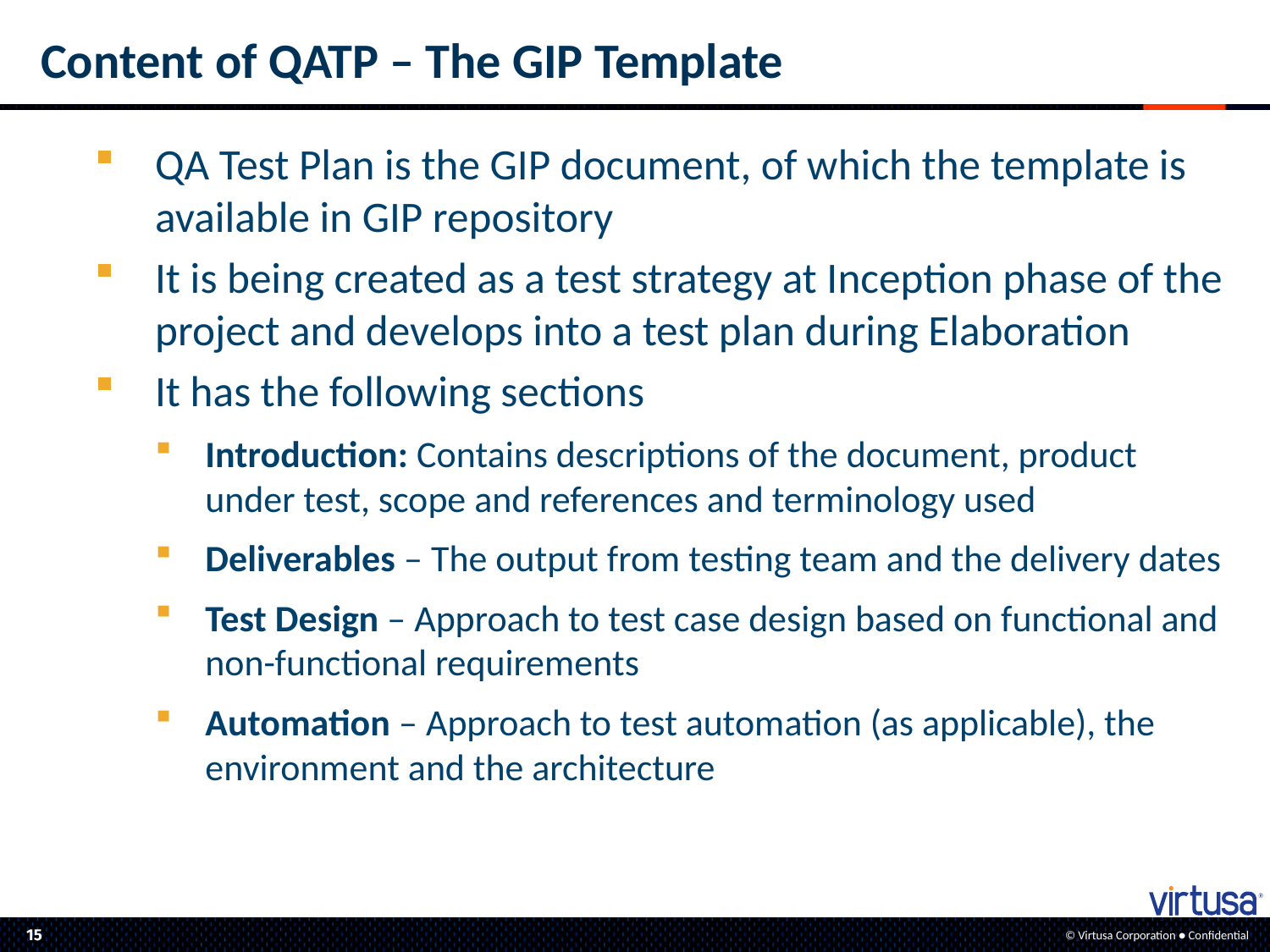

# Content of QATP – The GIP Template
QA Test Plan is the GIP document, of which the template is available in GIP repository
It is being created as a test strategy at Inception phase of the project and develops into a test plan during Elaboration
It has the following sections
Introduction: Contains descriptions of the document, product under test, scope and references and terminology used
Deliverables – The output from testing team and the delivery dates
Test Design – Approach to test case design based on functional and non-functional requirements
Automation – Approach to test automation (as applicable), the environment and the architecture

15